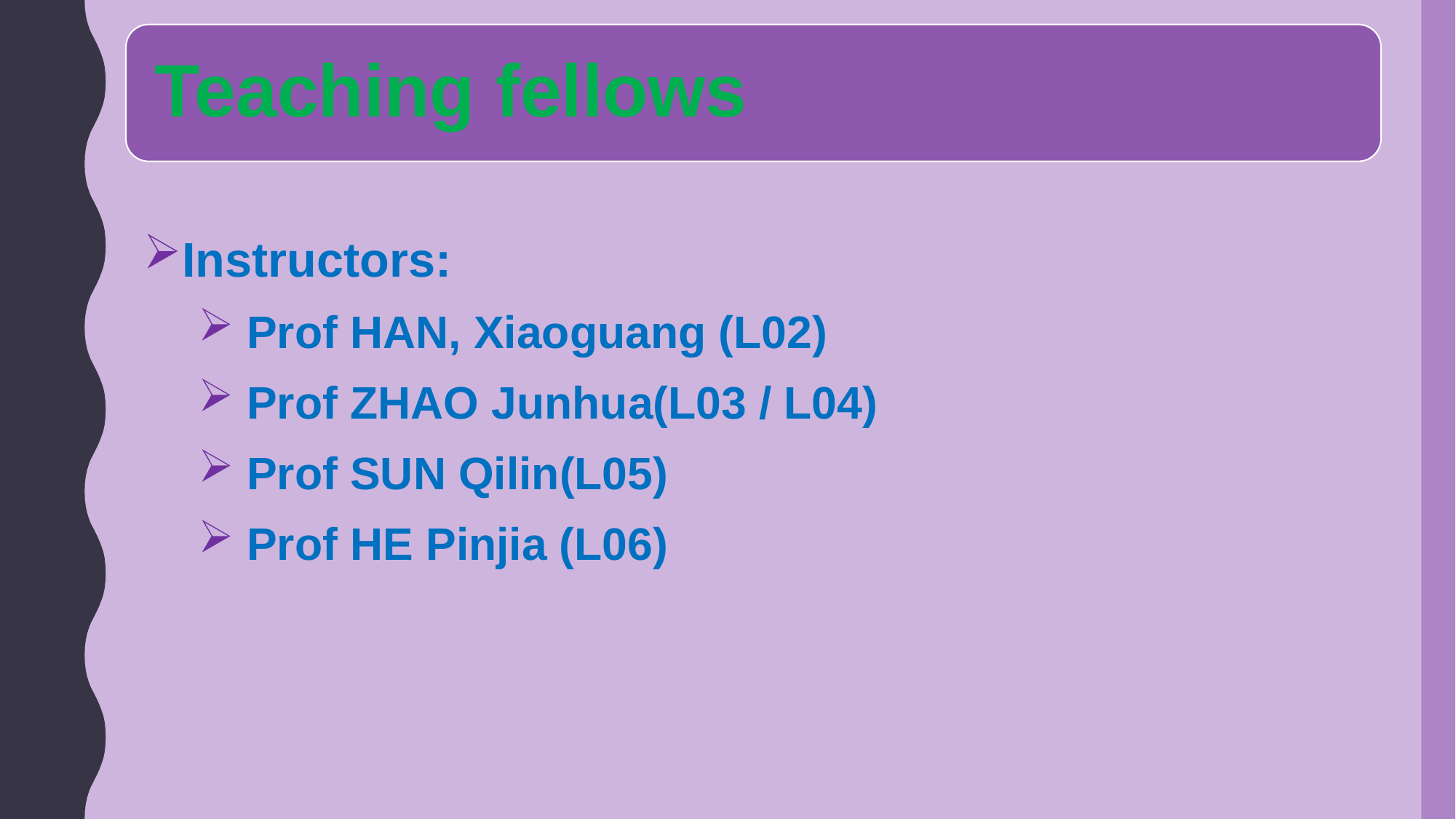

Teaching fellows
Instructors:
 Prof HAN, Xiaoguang (L02)
 Prof ZHAO Junhua(L03 / L04)
 Prof SUN Qilin(L05)
 Prof HE Pinjia (L06)